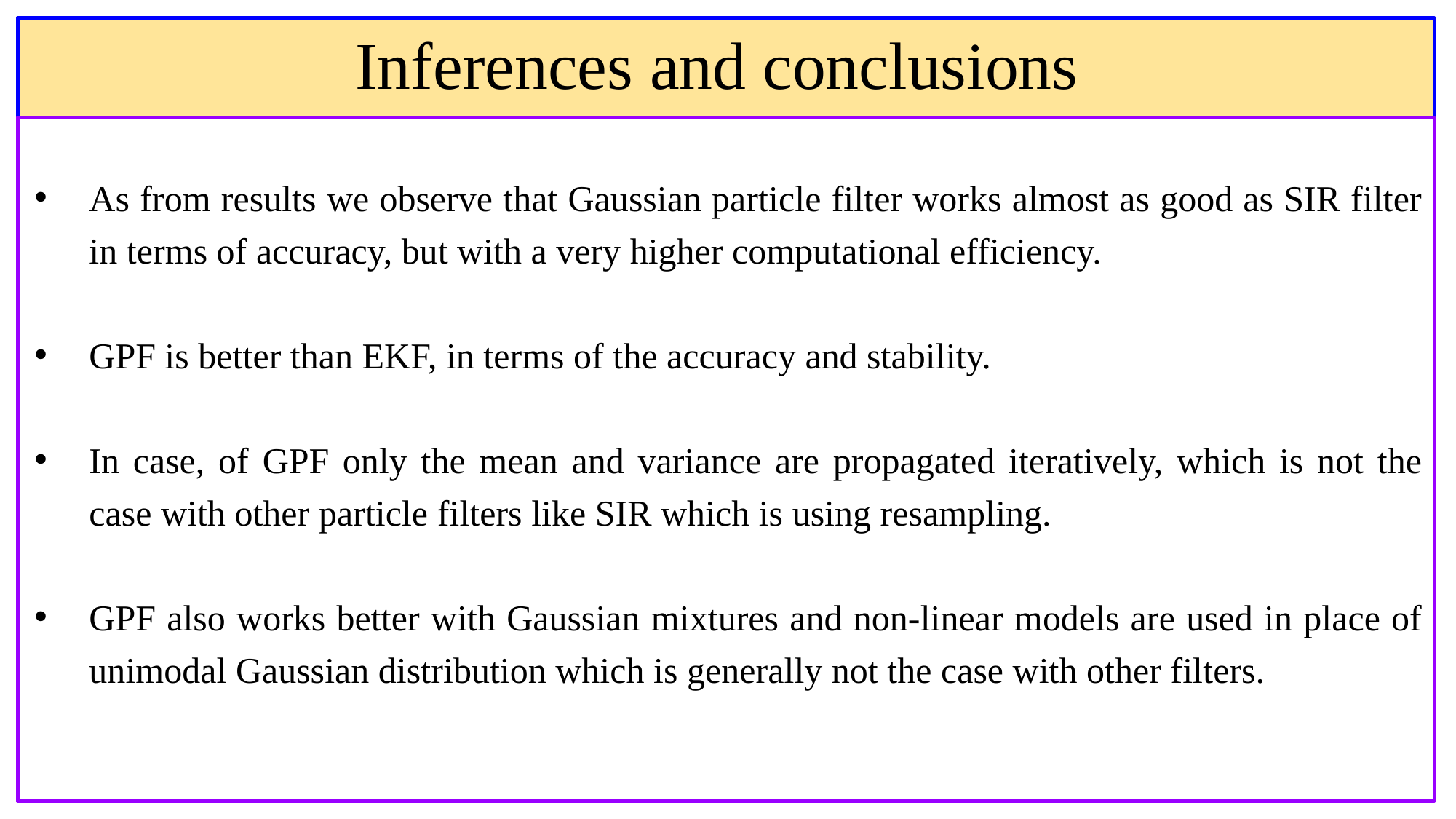

# Inferences and conclusions

As from results we observe that Gaussian particle filter works almost as good as SIR filter in terms of accuracy, but with a very higher computational efficiency.

GPF is better than EKF, in terms of the accuracy and stability.

In case, of GPF only the mean and variance are propagated iteratively, which is not the case with other particle filters like SIR which is using resampling.

GPF also works better with Gaussian mixtures and non-linear models are used in place of unimodal Gaussian distribution which is generally not the case with other filters.